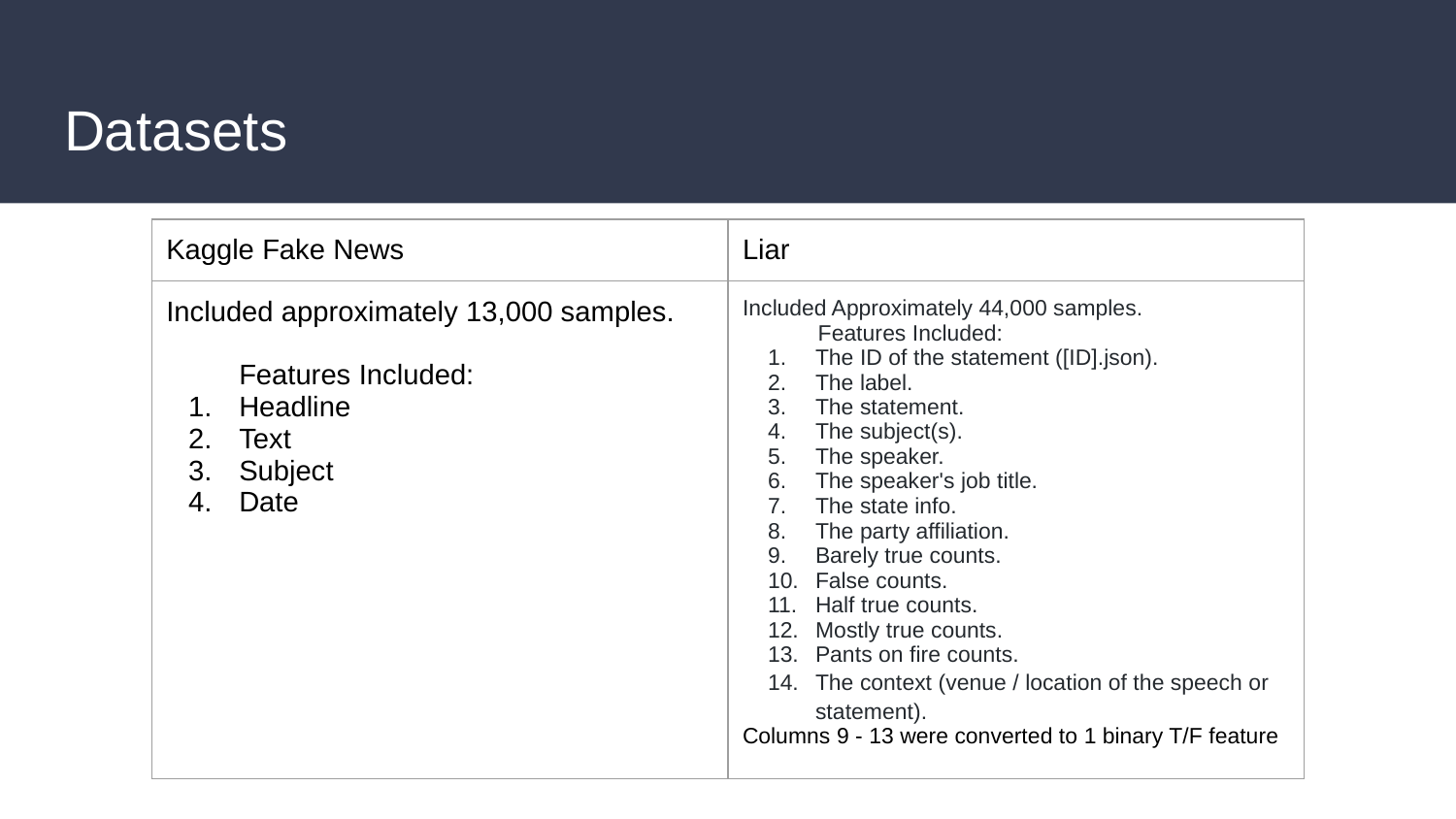

# Datasets
| Kaggle Fake News | Liar |
| --- | --- |
| Included approximately 13,000 samples. Features Included: Headline Text Subject Date | Included Approximately 44,000 samples. Features Included: The ID of the statement ([ID].json). The label. The statement. The subject(s). The speaker. The speaker's job title. The state info. The party affiliation. Barely true counts. False counts. Half true counts. Mostly true counts. Pants on fire counts. The context (venue / location of the speech or statement). Columns 9 - 13 were converted to 1 binary T/F feature |